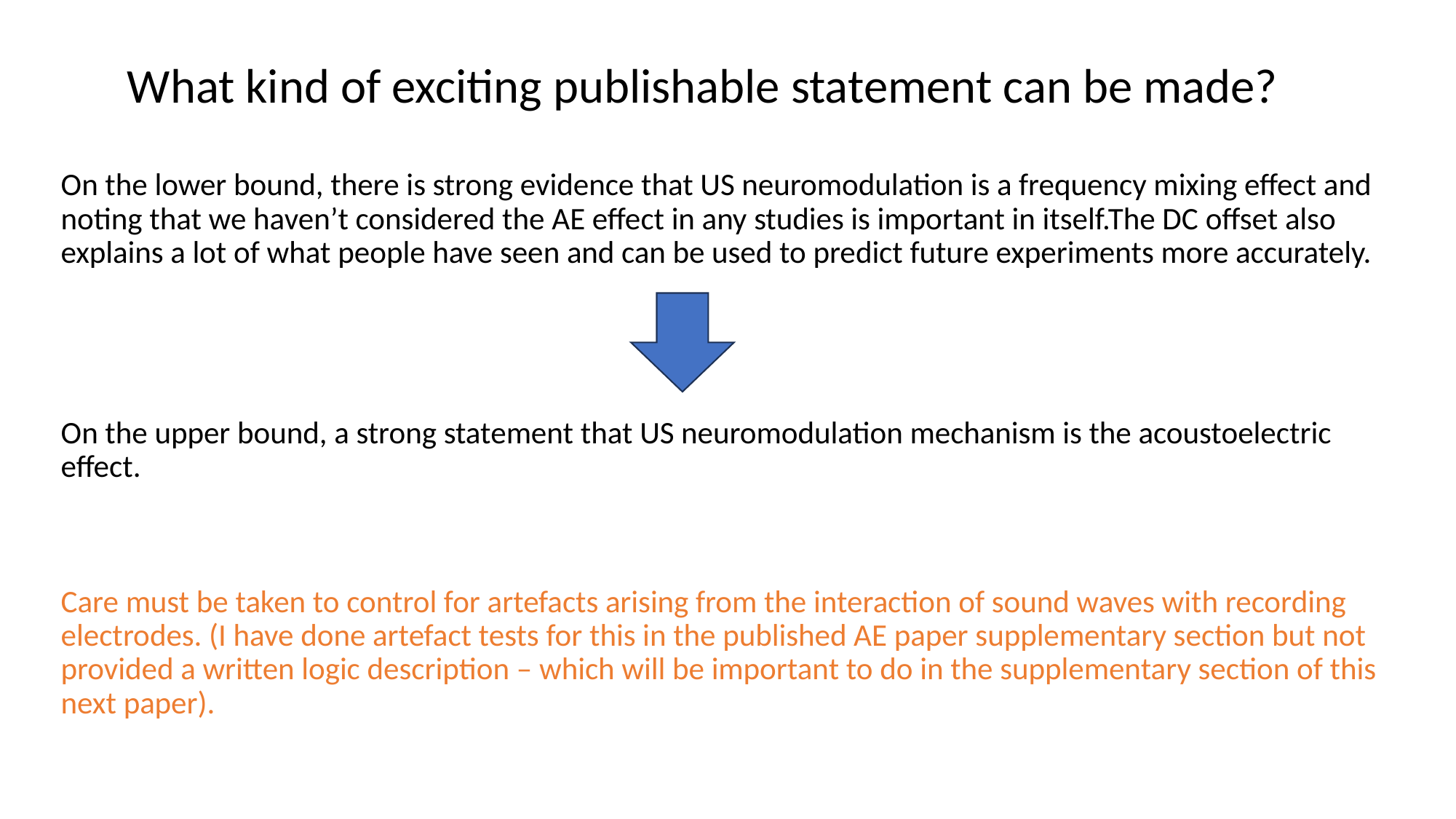

# What kind of exciting publishable statement can be made?
On the lower bound, there is strong evidence that US neuromodulation is a frequency mixing effect and noting that we haven’t considered the AE effect in any studies is important in itself.The DC offset also explains a lot of what people have seen and can be used to predict future experiments more accurately.

On the upper bound, a strong statement that US neuromodulation mechanism is the acoustoelectric effect.

Care must be taken to control for artefacts arising from the interaction of sound waves with recording electrodes. (I have done artefact tests for this in the published AE paper supplementary section but not provided a written logic description – which will be important to do in the supplementary section of this next paper).